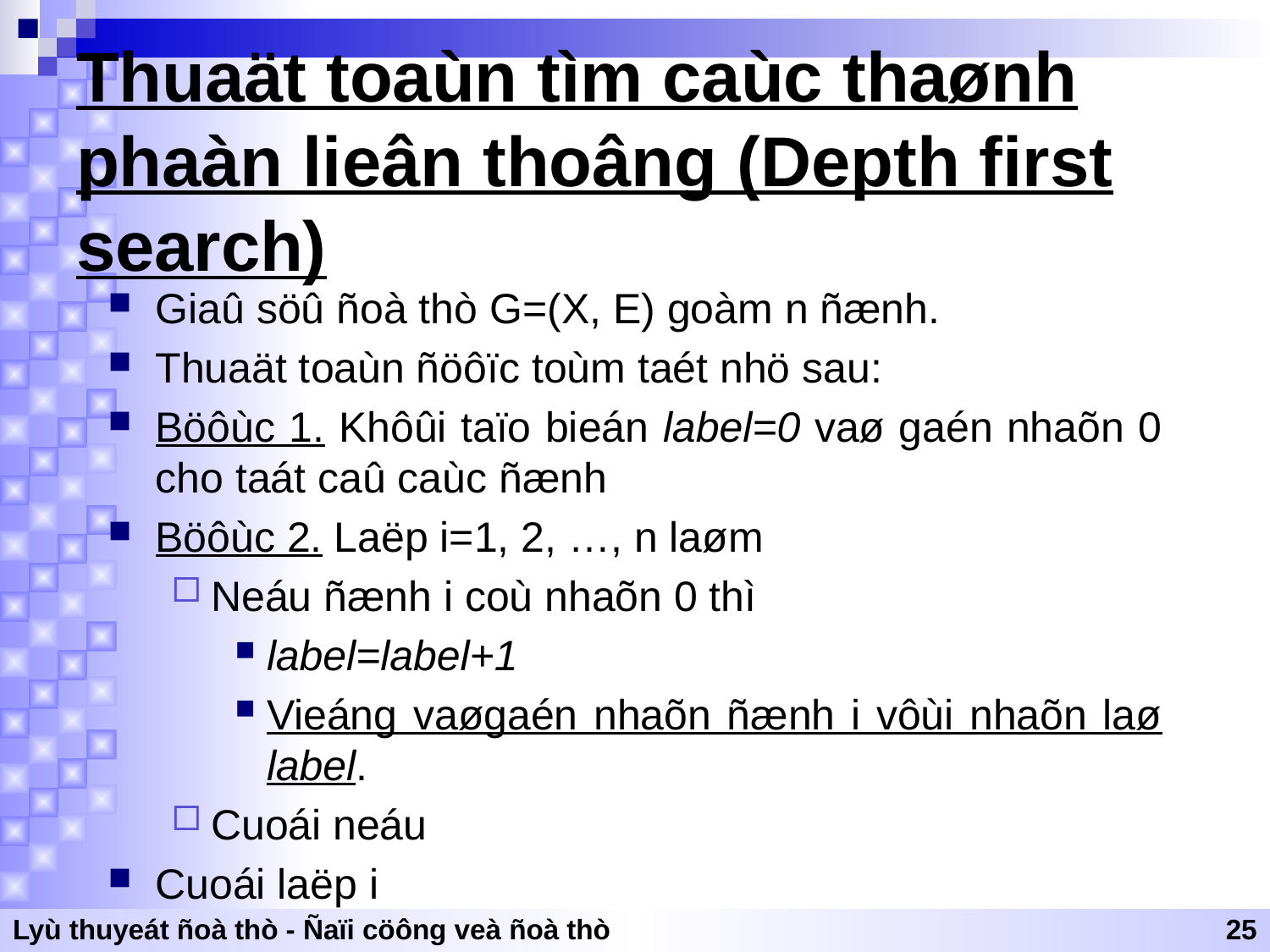

# Thuaät toaùn tìm caùc thaønh phaàn lieân thoâng (Depth first search)
Giaû söû ñoà thò G=(X, E) goàm n ñænh.
Thuaät toaùn ñöôïc toùm taét nhö sau:
Böôùc 1. Khôûi taïo bieán label=0 vaø gaén nhaõn 0 cho taát caû caùc ñænh
Böôùc 2. Laëp i=1, 2, …, n laøm
Neáu ñænh i coù nhaõn 0 thì
label=label+1
Vieáng vaøgaén nhaõn ñænh i vôùi nhaõn laø label.
Cuoái neáu
Cuoái laëp i
Lyù thuyeát ñoà thò - Ñaïi cöông veà ñoà thò
25